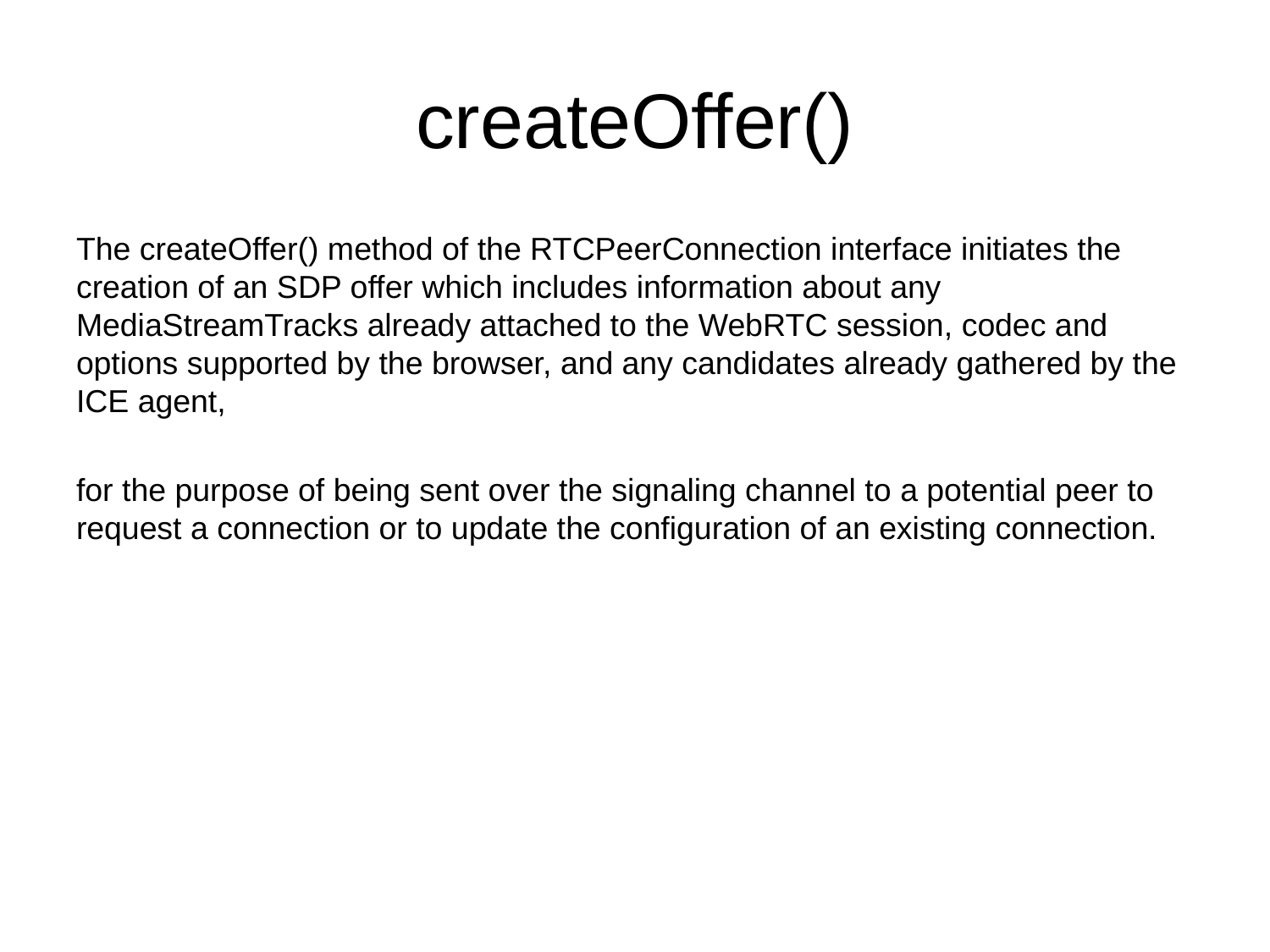

# createOffer()
The createOffer() method of the RTCPeerConnection interface initiates the creation of an SDP offer which includes information about any MediaStreamTracks already attached to the WebRTC session, codec and options supported by the browser, and any candidates already gathered by the ICE agent,

for the purpose of being sent over the signaling channel to a potential peer to request a connection or to update the configuration of an existing connection.